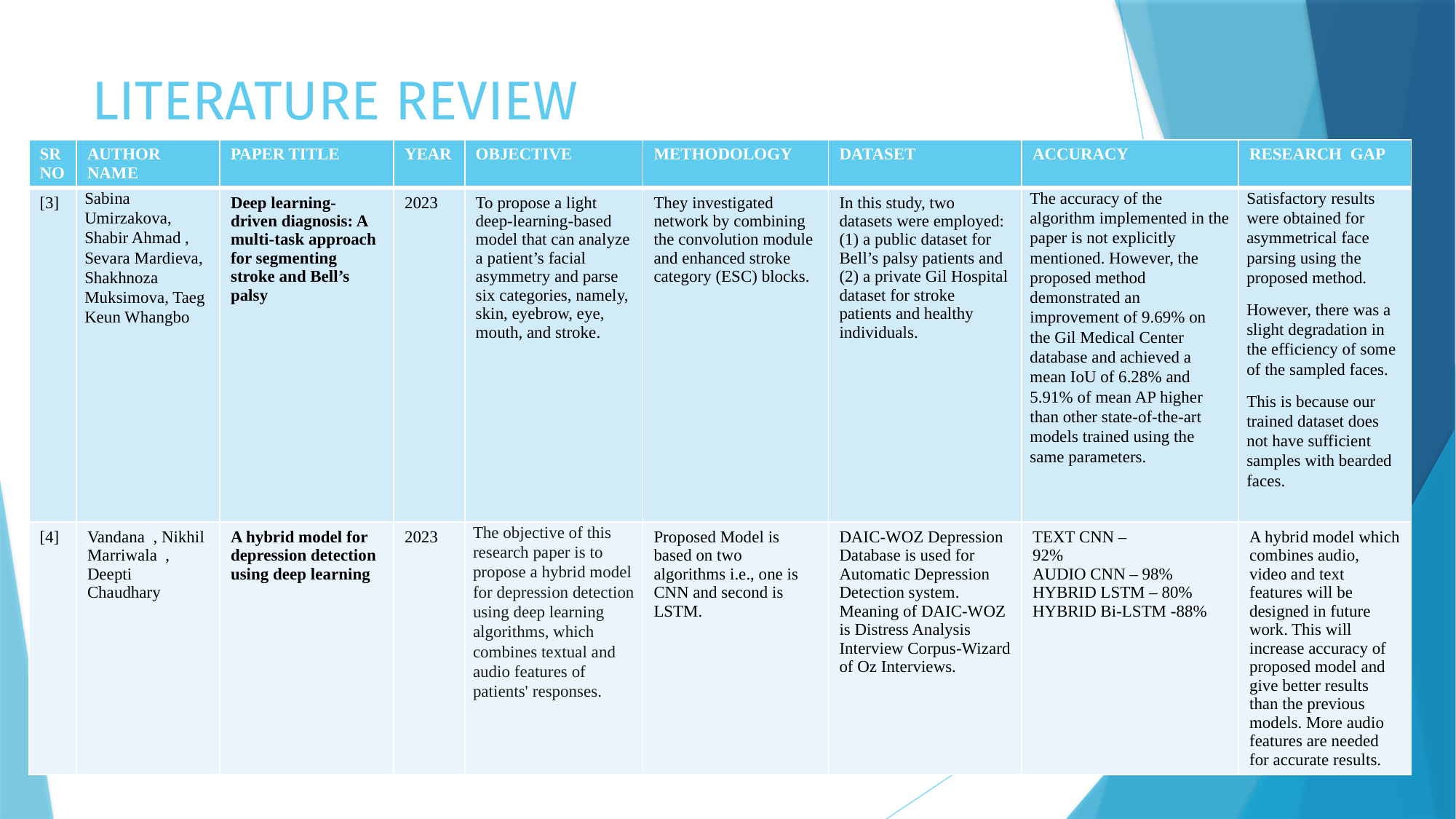

# LITERATURE REVIEW
| SR NO | AUTHOR NAME | PAPER TITLE | YEAR | OBJECTIVE | METHODOLOGY | DATASET | ACCURACY | RESEARCH GAP |
| --- | --- | --- | --- | --- | --- | --- | --- | --- |
| [3] | Sabina Umirzakova, Shabir Ahmad , Sevara Mardieva, Shakhnoza Muksimova, Taeg Keun Whangbo | Deep learning-driven diagnosis: A multi-task approach for segmenting stroke and Bell’s palsy | 2023 | To propose a light deep-learning-based model that can analyze a patient’s facial asymmetry and parse six categories, namely, skin, eyebrow, eye, mouth, and stroke. | They investigated network by combining the convolution module and enhanced stroke category (ESC) blocks. | In this study, two datasets were employed: (1) a public dataset for Bell’s palsy patients and (2) a private Gil Hospital dataset for stroke patients and healthy individuals. | The accuracy of the algorithm implemented in the paper is not explicitly mentioned. However, the proposed method demonstrated an improvement of 9.69% on the Gil Medical Center database and achieved a mean IoU of 6.28% and 5.91% of mean AP higher than other state-of-the-art models trained using the same parameters. | Satisfactory results were obtained for asymmetrical face parsing using the proposed method. However, there was a slight degradation in the efficiency of some of the sampled faces. This is because our trained dataset does not have sufficient samples with bearded faces. |
| [4] | Vandana , Nikhil Marriwala , Deepti Chaudhary | A hybrid model for depression detection using deep learning | 2023 | The objective of this research paper is to propose a hybrid model for depression detection using deep learning algorithms, which combines textual and audio features of patients' responses. | Proposed Model is based on two algorithms i.e., one is CNN and second is LSTM. | DAIC-WOZ Depression Database is used for Automatic Depression Detection system. Meaning of DAIC-WOZ is Distress Analysis Interview Corpus-Wizard of Oz Interviews. | TEXT CNN – 92% AUDIO CNN – 98% HYBRID LSTM – 80% HYBRID Bi-LSTM -88% | A hybrid model which combines audio, video and text features will be designed in future work. This will increase accuracy of proposed model and give better results than the previous models. More audio features are needed for accurate results. |